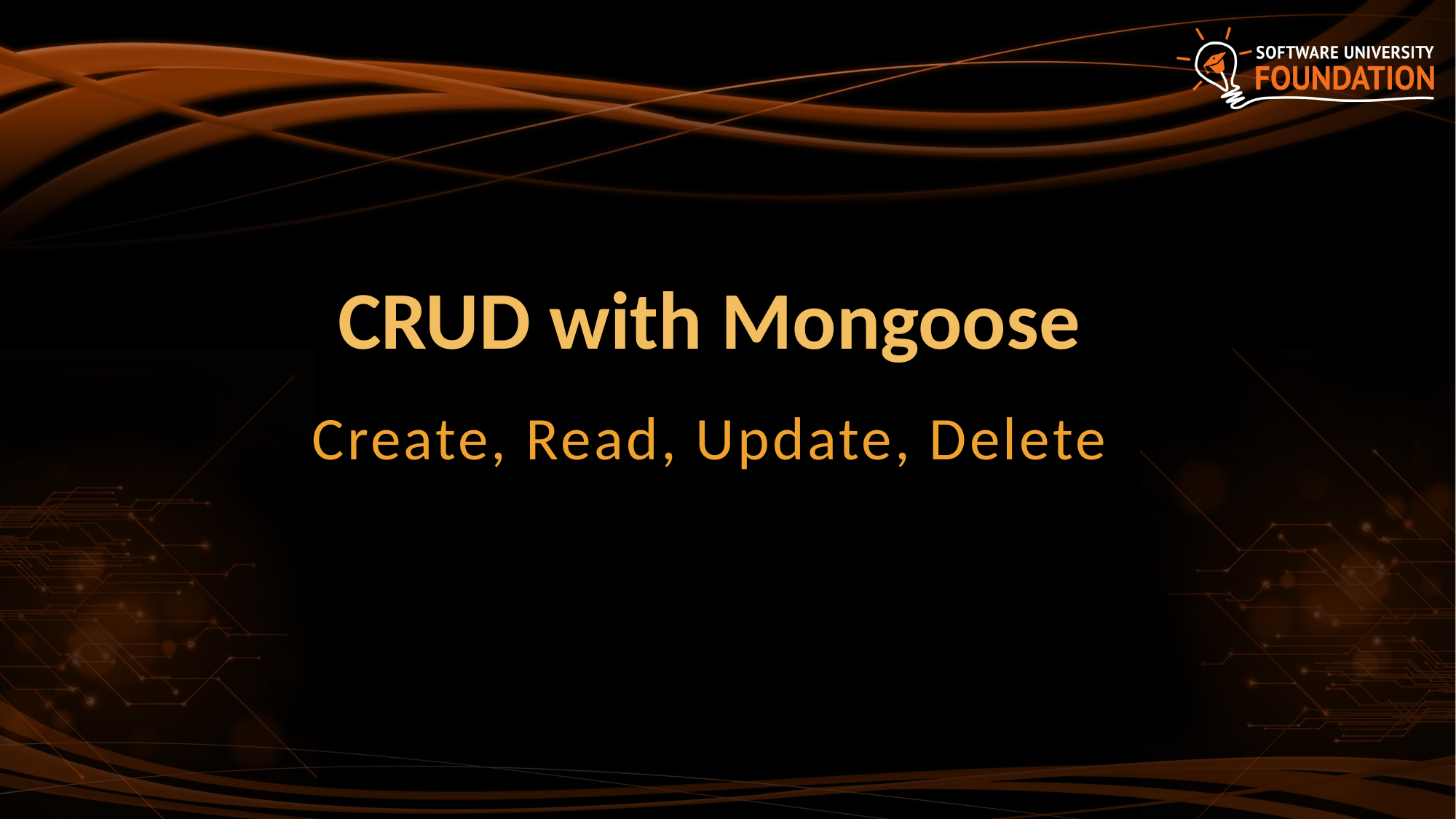

# CRUD with Mongoose
Create, Read, Update, Delete